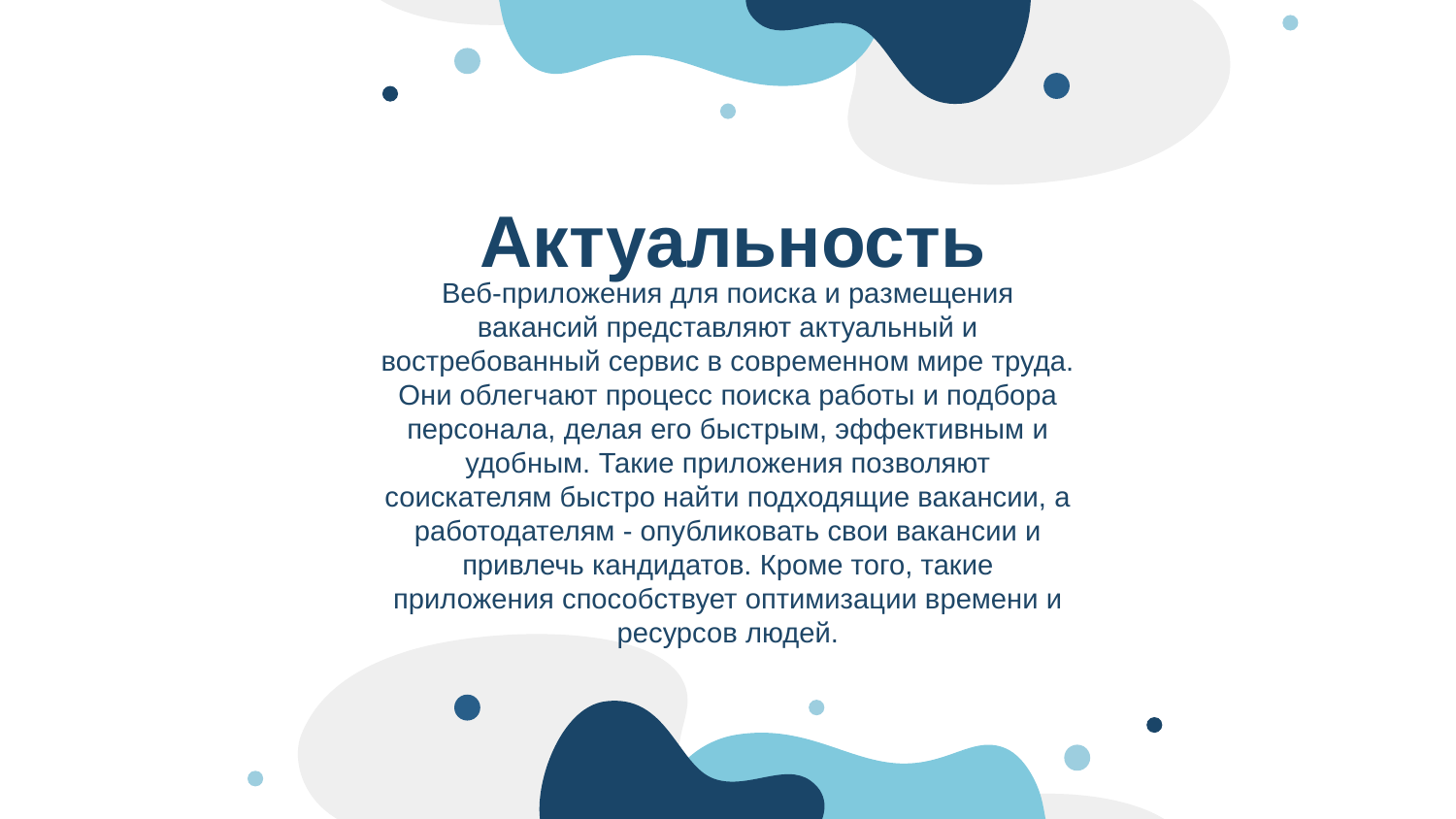

# Актуальность
Веб-приложения для поиска и размещения вакансий представляют актуальный и востребованный сервис в современном мире труда. Они облегчают процесс поиска работы и подбора персонала, делая его быстрым, эффективным и удобным. Такие приложения позволяют соискателям быстро найти подходящие вакансии, а работодателям - опубликовать свои вакансии и привлечь кандидатов. Кроме того, такие приложения способствует оптимизации времени и ресурсов людей.